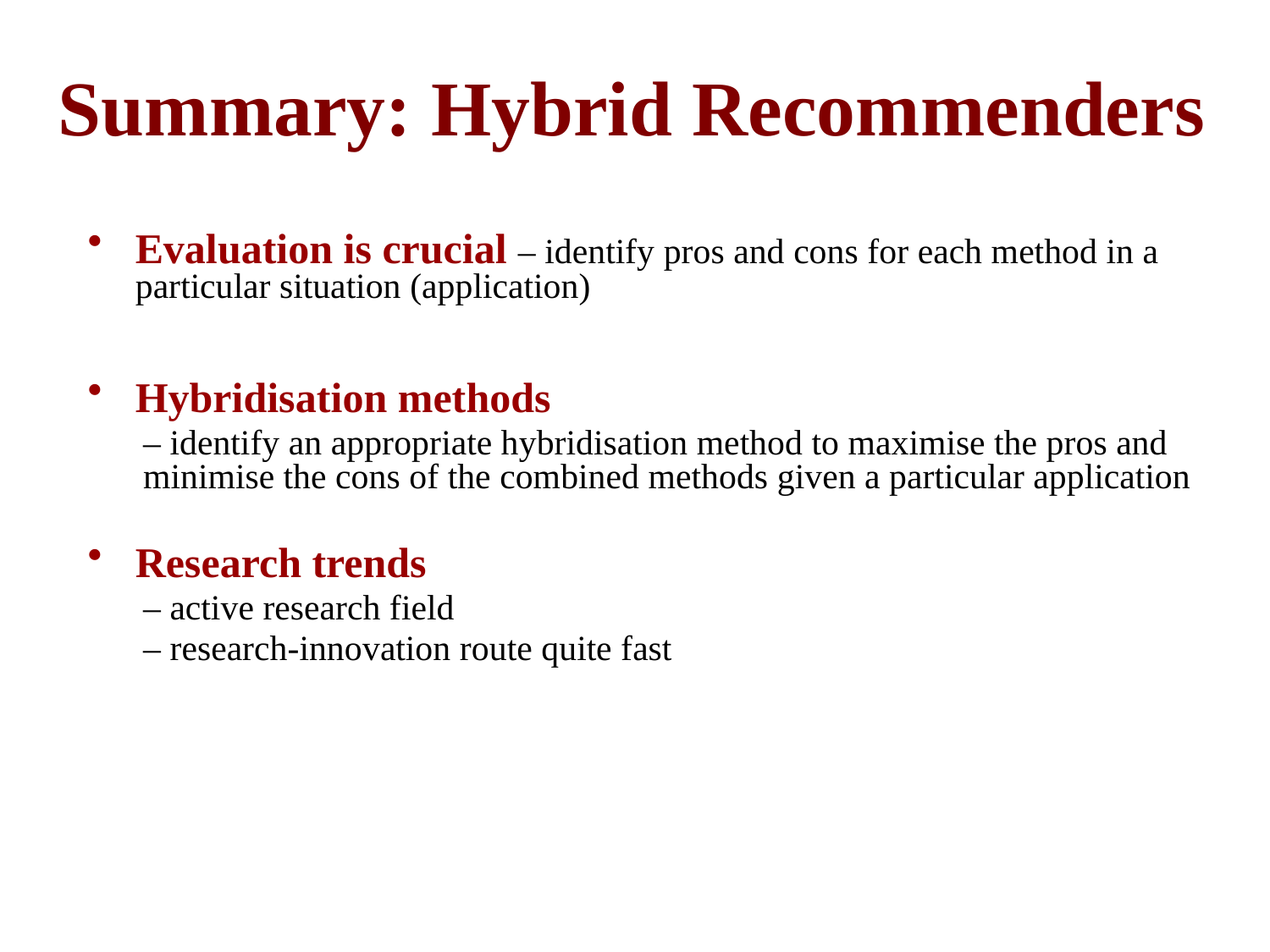

# Summary: Hybrid Recommenders

Evaluation is crucial – identify pros and cons for each method in a particular situation (application)

Hybridisation methods
– identify an appropriate hybridisation method to maximise the pros and minimise the cons of the combined methods given a particular application

Research trends
– active research field
– research-innovation route quite fast